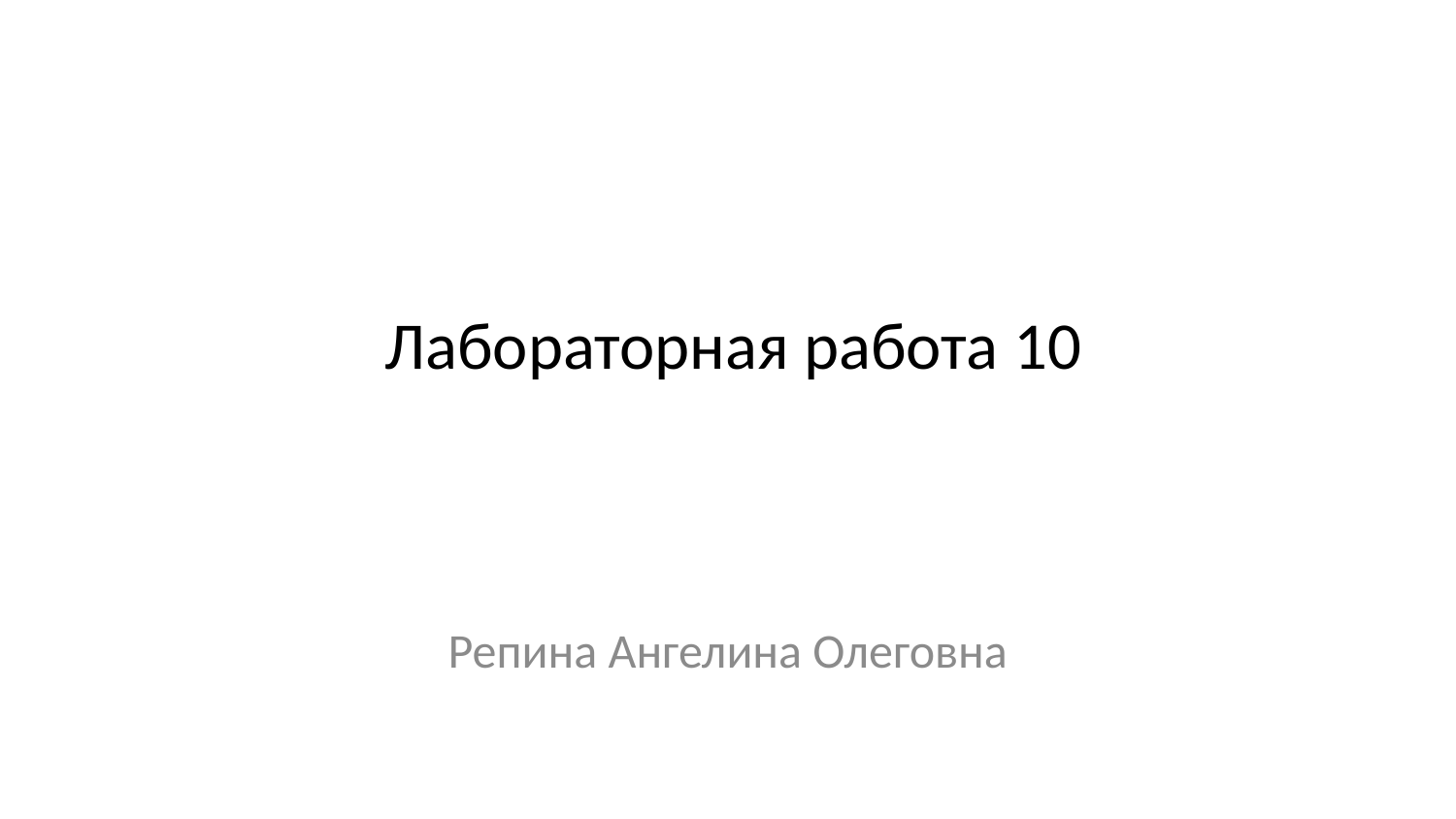

# Лабораторная работа 10
Репина Ангелина Олеговна